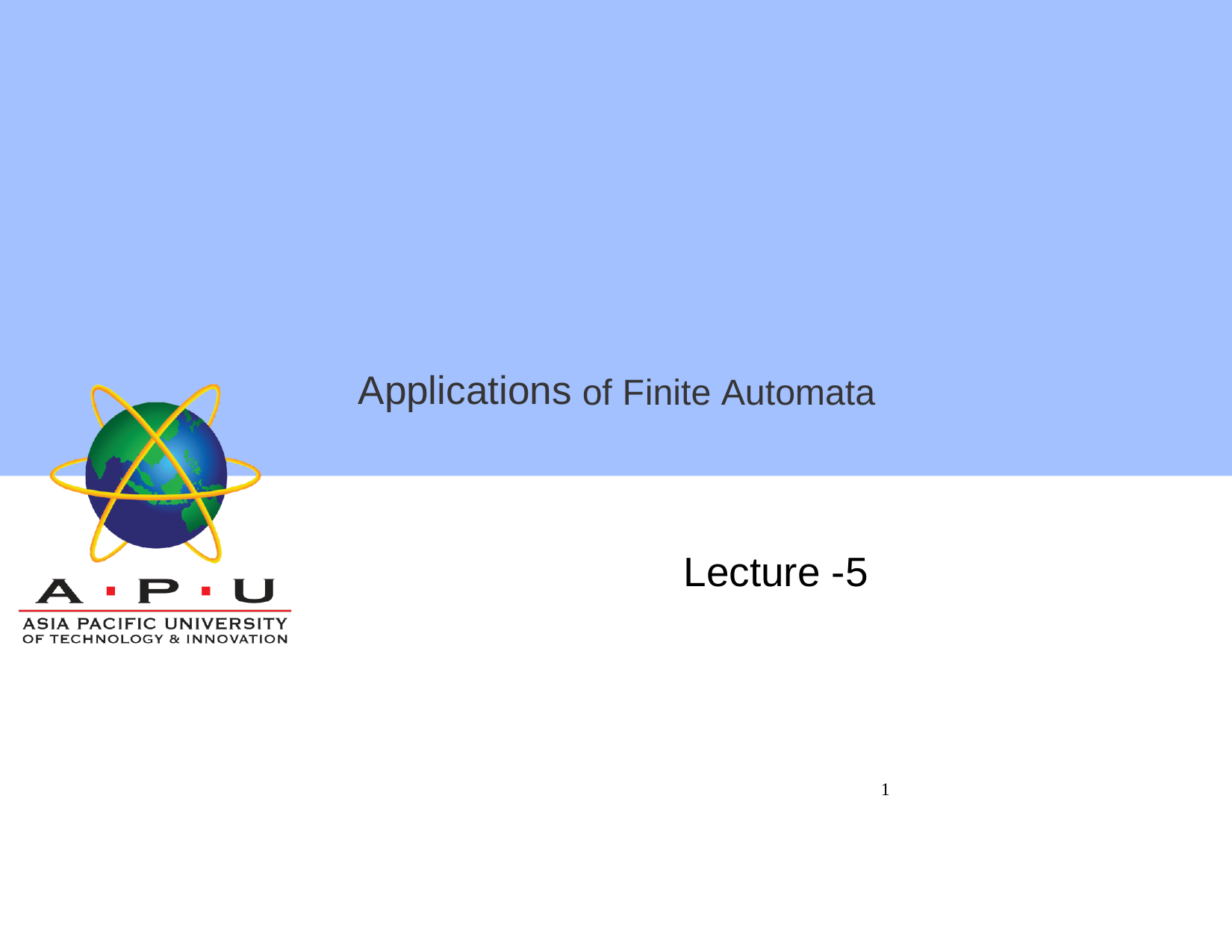

# Applications of Finite Automata
Lecture -5
1